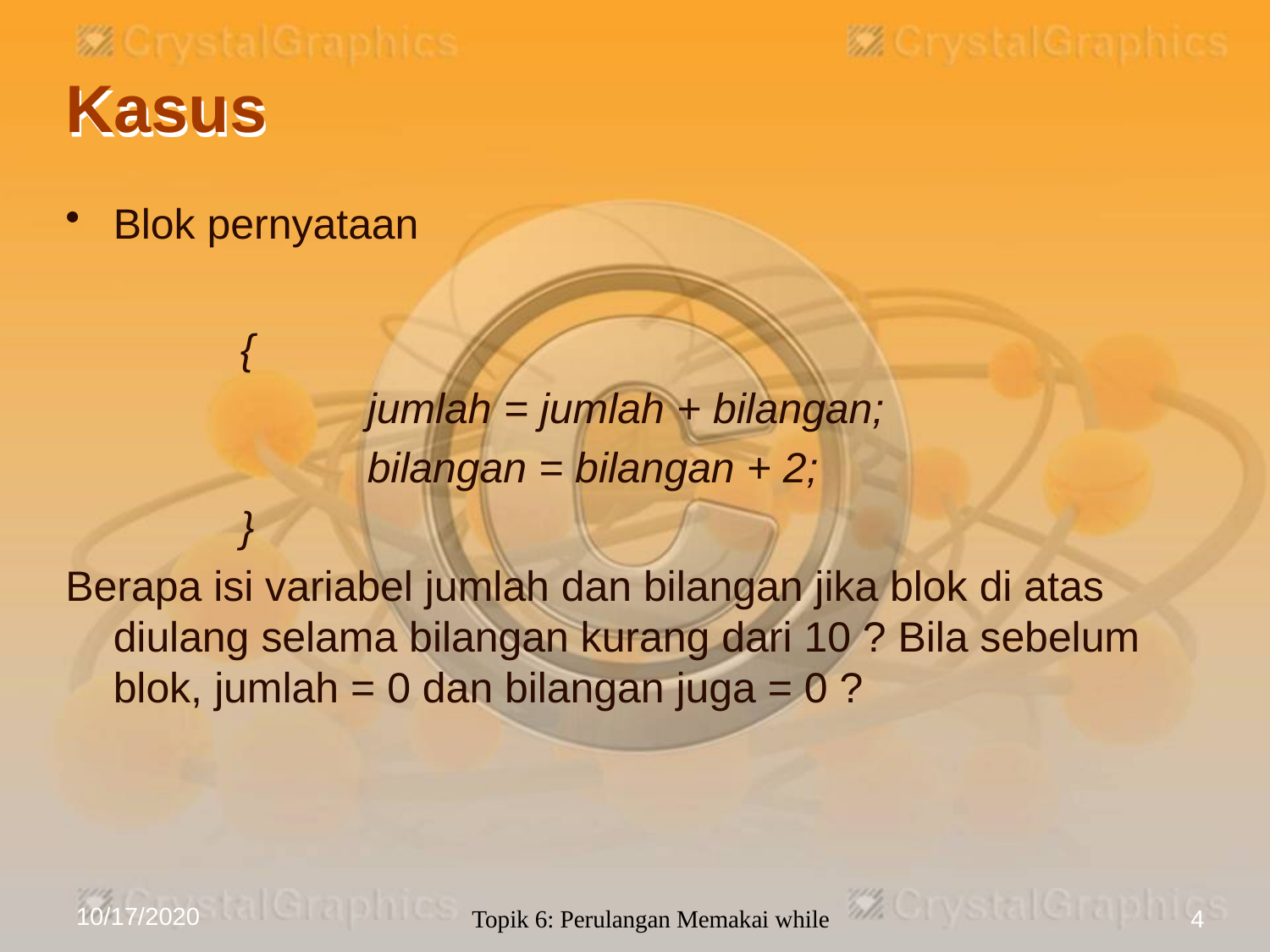

# Kasus
Blok pernyataan

		{
			jumlah = jumlah + bilangan;
			bilangan = bilangan + 2;
		}
Berapa isi variabel jumlah dan bilangan jika blok di atas diulang selama bilangan kurang dari 10 ? Bila sebelum blok, jumlah = 0 dan bilangan juga = 0 ?

10/17/2020
Topik 6: Perulangan Memakai while
4